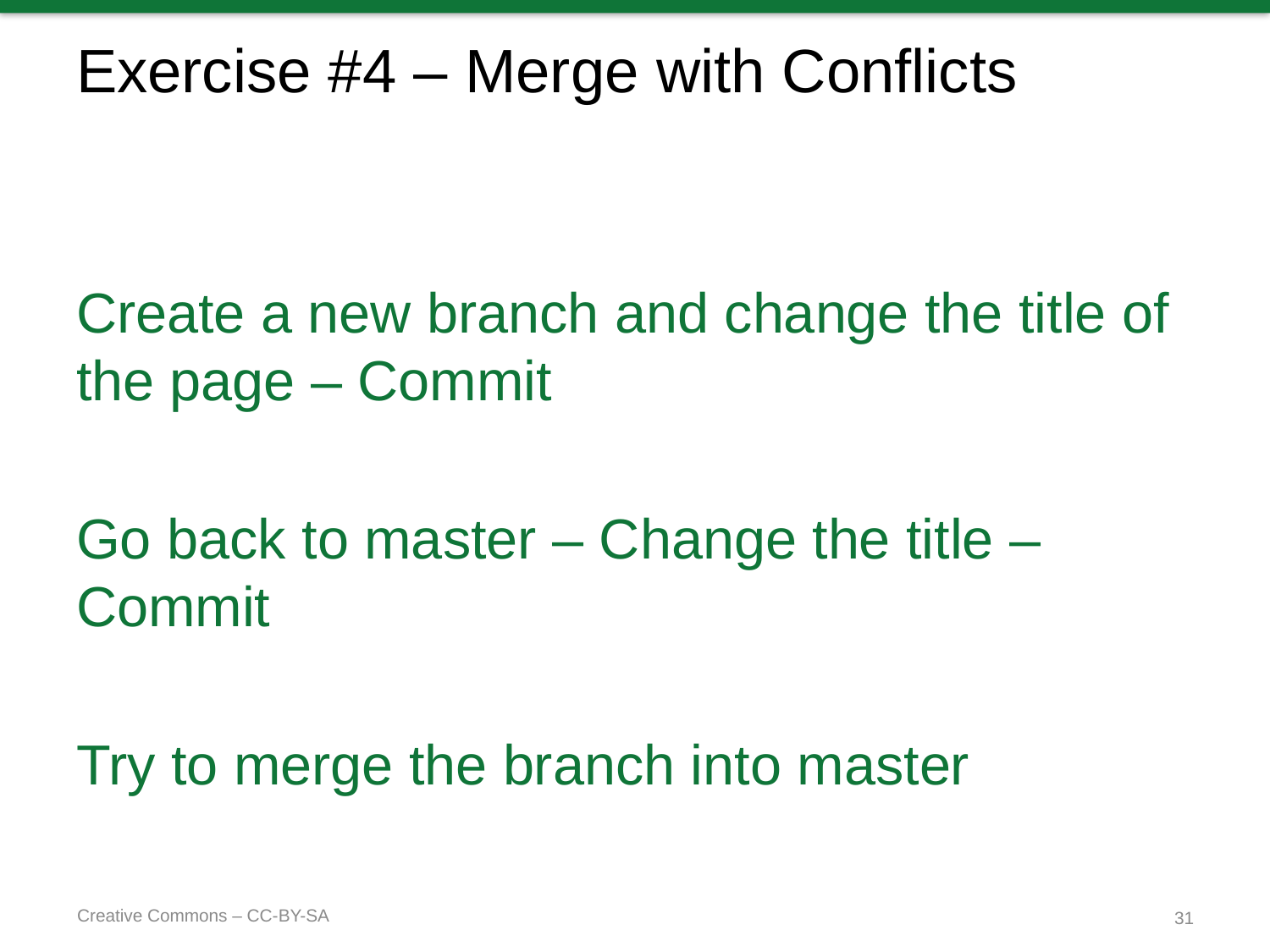

# Exercise #4 – Merge with Conflicts
Create a new branch and change the title of the page – Commit

Go back to master – Change the title – Commit

Try to merge the branch into master
31